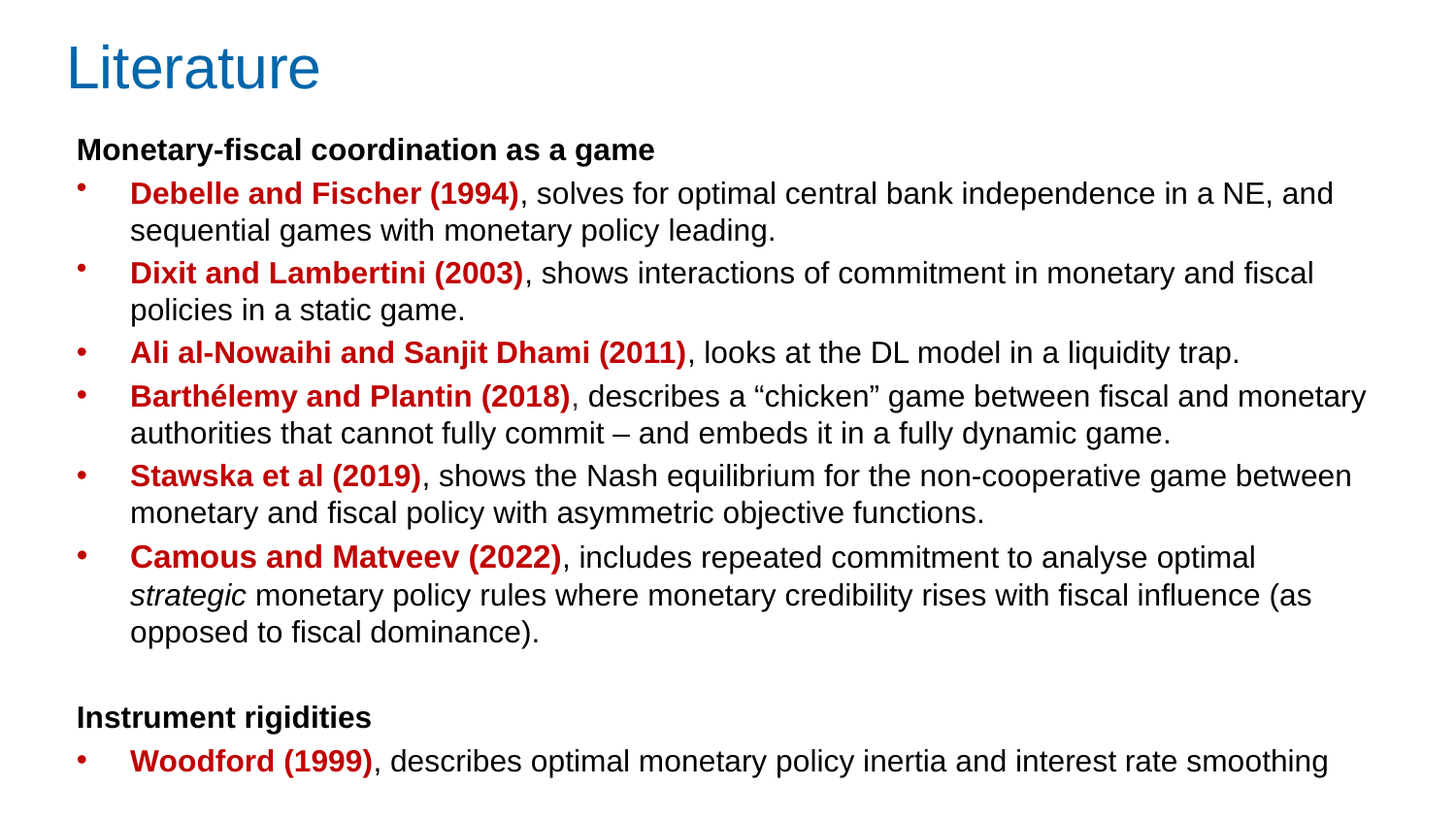

# Literature
Monetary-fiscal coordination as a game
Debelle and Fischer (1994), solves for optimal central bank independence in a NE, and sequential games with monetary policy leading.
Dixit and Lambertini (2003), shows interactions of commitment in monetary and fiscal policies in a static game.
Ali al-Nowaihi and Sanjit Dhami (2011), looks at the DL model in a liquidity trap.
Barthélemy and Plantin (2018), describes a “chicken” game between fiscal and monetary authorities that cannot fully commit – and embeds it in a fully dynamic game.
Stawska et al (2019), shows the Nash equilibrium for the non-cooperative game between monetary and fiscal policy with asymmetric objective functions.
Camous and Matveev (2022), includes repeated commitment to analyse optimal strategic monetary policy rules where monetary credibility rises with fiscal influence (as opposed to fiscal dominance).

Instrument rigidities
Woodford (1999), describes optimal monetary policy inertia and interest rate smoothing